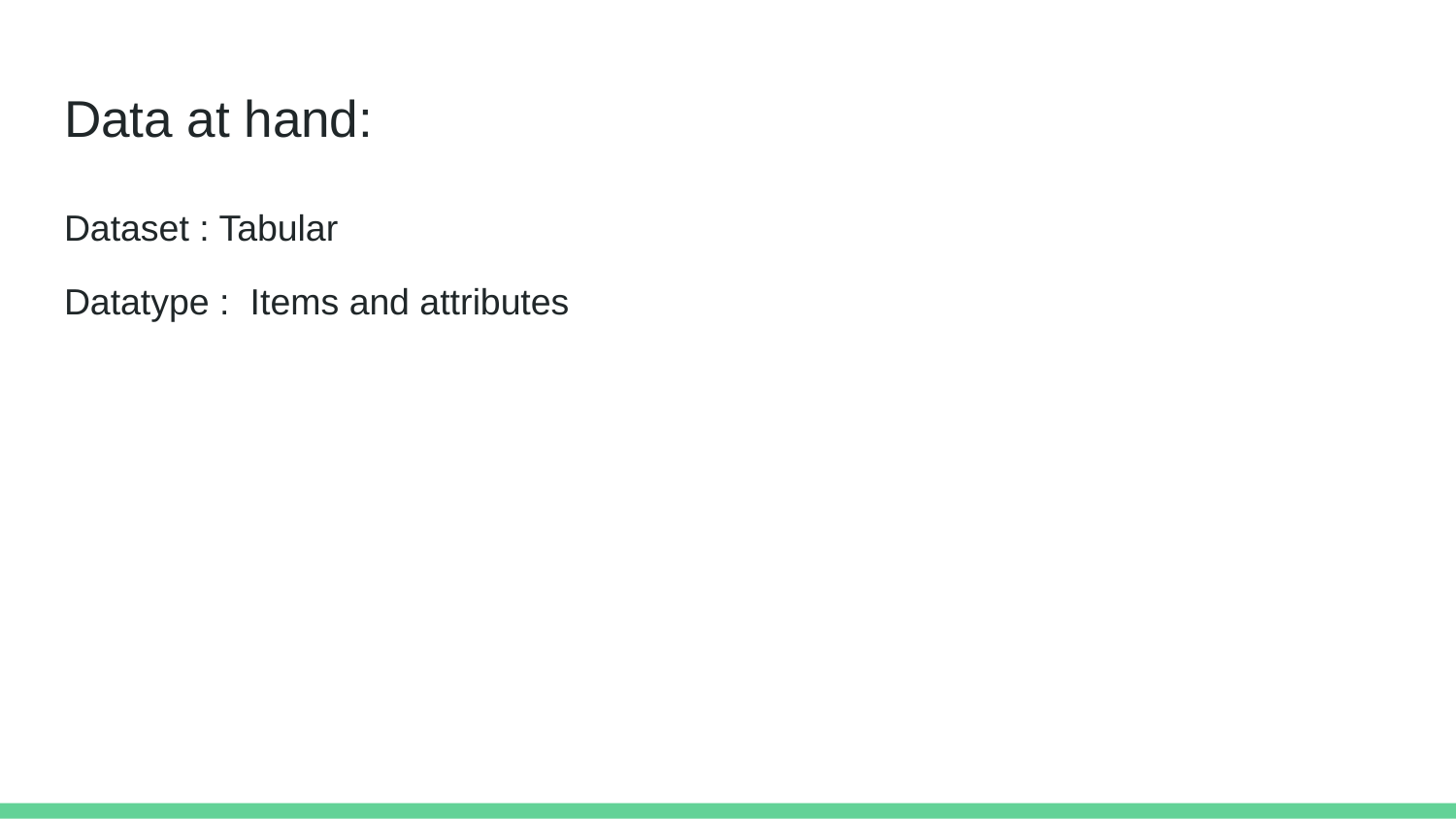

# Data at hand:
Dataset : Tabular
Datatype :  Items and attributes